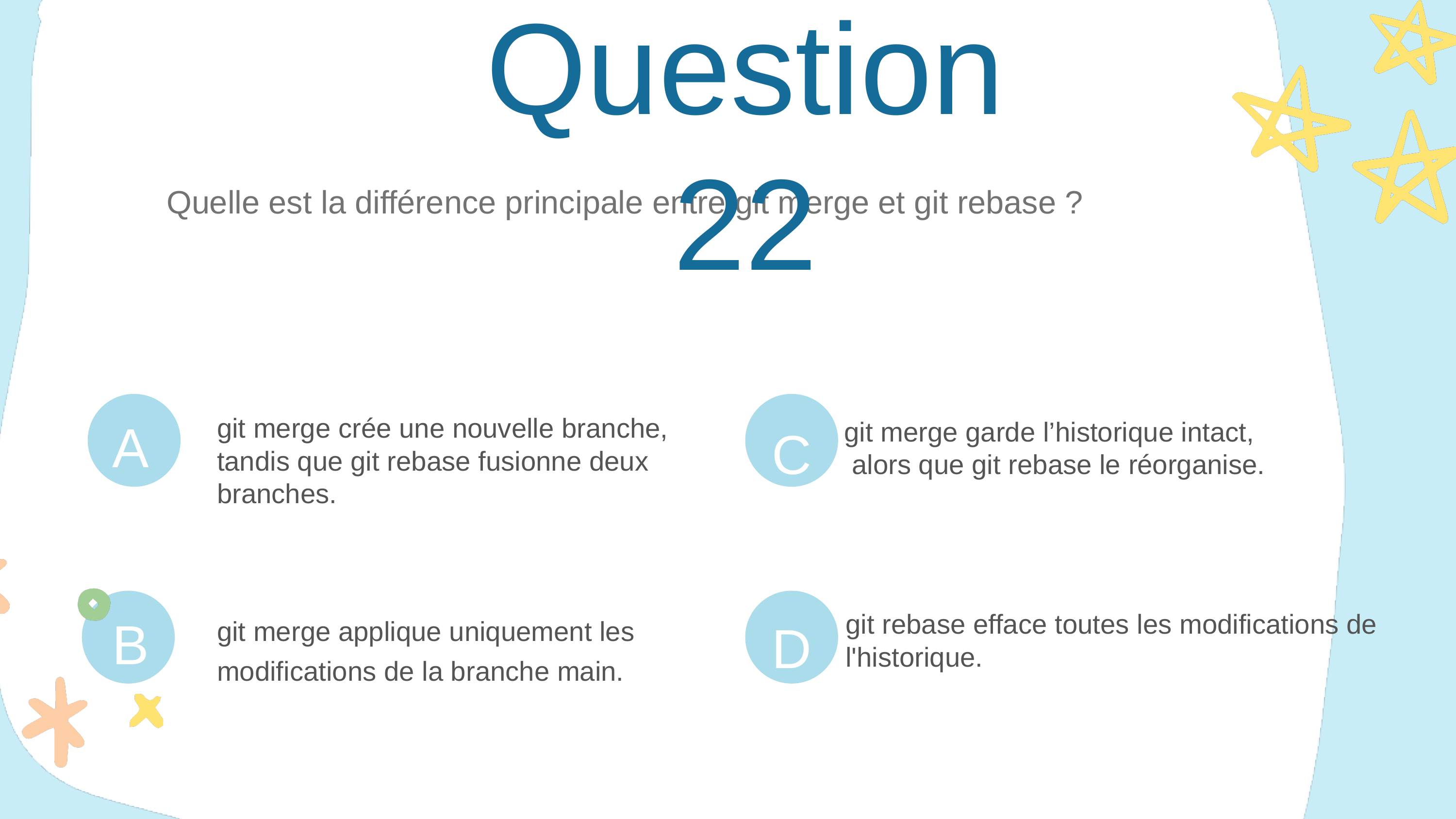

Question 22
Quelle est la différence principale entre git merge et git rebase ?

A

C
git merge crée une nouvelle branche,
tandis que git rebase fusionne deux branches.

git merge garde l’historique intact,
 alors que git rebase le réorganise.

B

D
 git rebase efface toutes les modifications de
 l'historique.

git merge applique uniquement les modifications de la branche main.